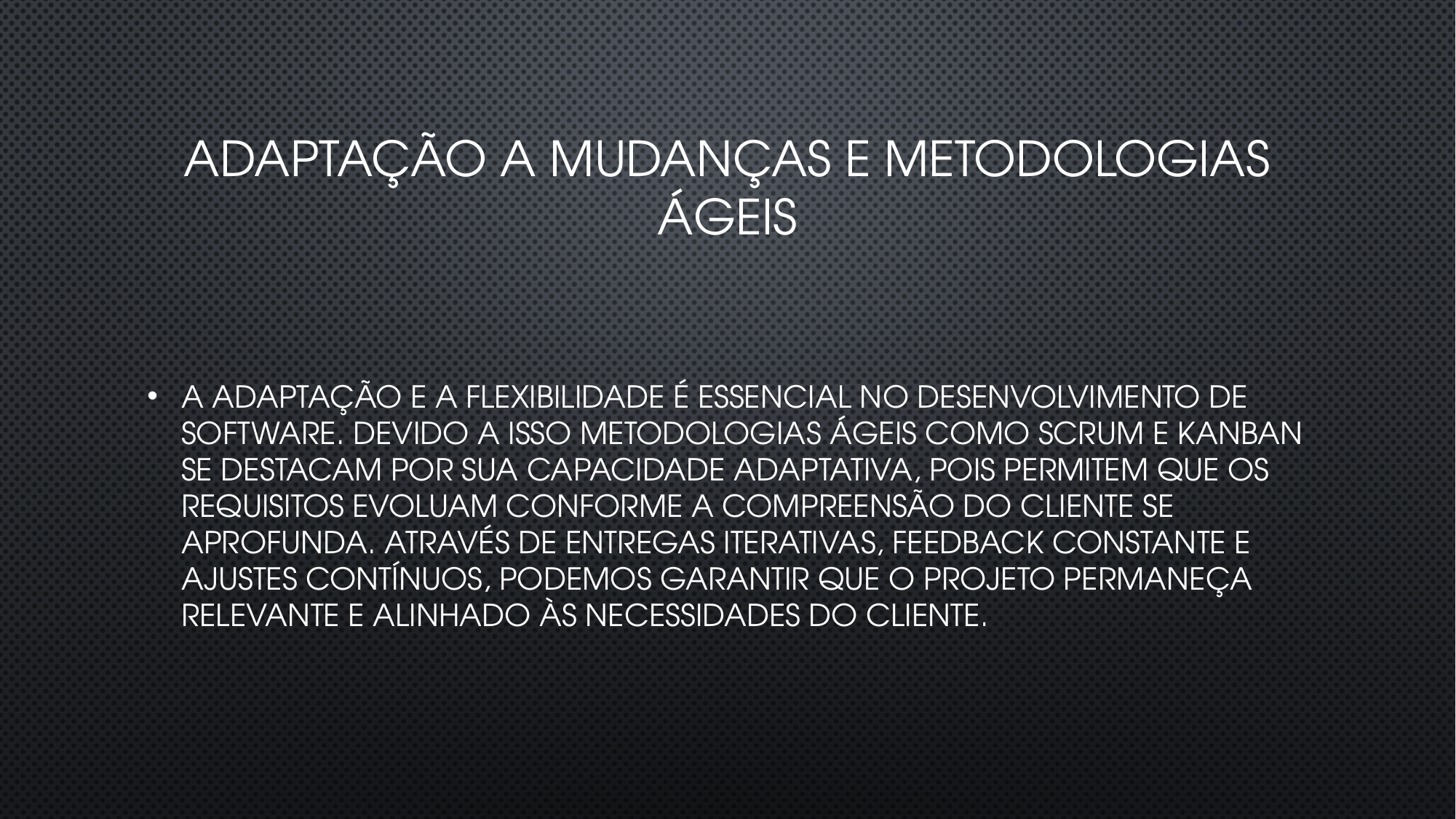

# Adaptação a Mudanças e Metodologias Ágeis
A adaptação e a flexibilidade é essencial no desenvolvimento de software. Devido a isso metodologias ágeis como Scrum e Kanban se destacam por sua capacidade adaptativa, pois permitem que os requisitos evoluam conforme a compreensão do cliente se aprofunda. Através de entregas iterativas, feedback constante e ajustes contínuos, podemos garantir que o projeto permaneça relevante e alinhado às necessidades do cliente.